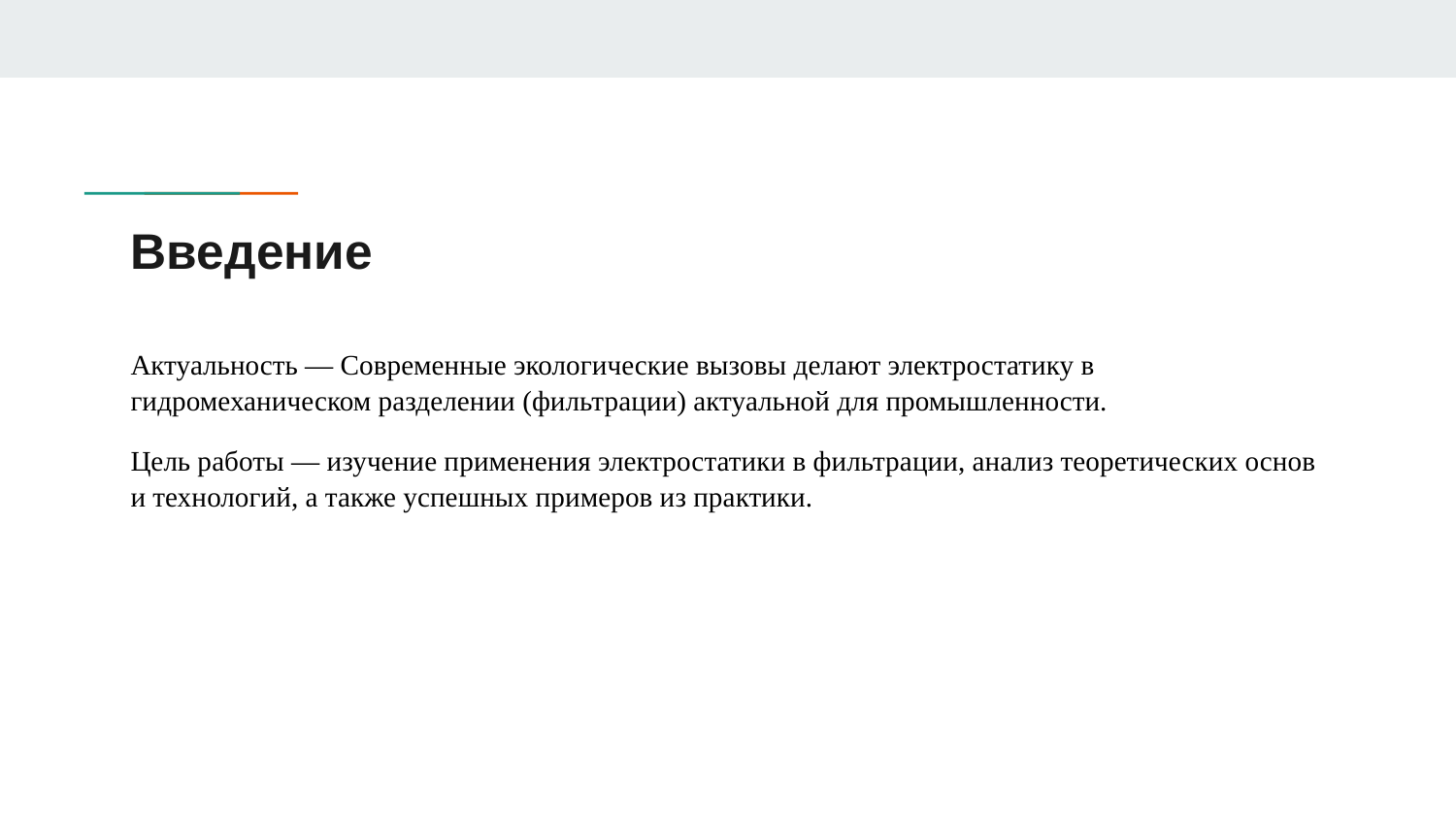

# Введение
Актуальность — Современные экологические вызовы делают электростатику в гидромеханическом разделении (фильтрации) актуальной для промышленности.
Цель работы — изучение применения электростатики в фильтрации, анализ теоретических основ и технологий, а также успешных примеров из практики.